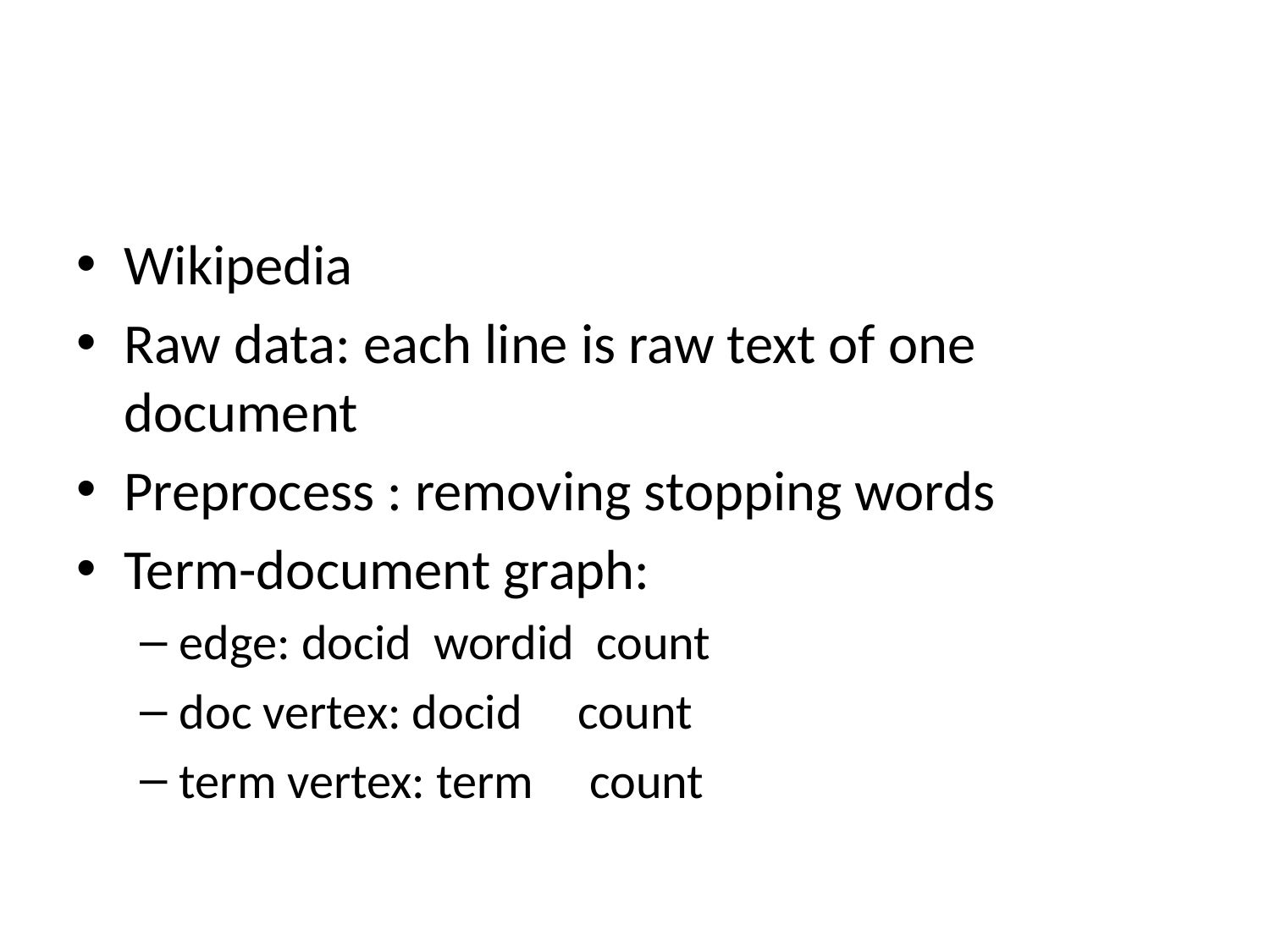

#
Wikipedia
Raw data: each line is raw text of one document
Preprocess : removing stopping words
Term-document graph:
edge: docid  wordid  count
doc vertex: docid     count
term vertex: term     count